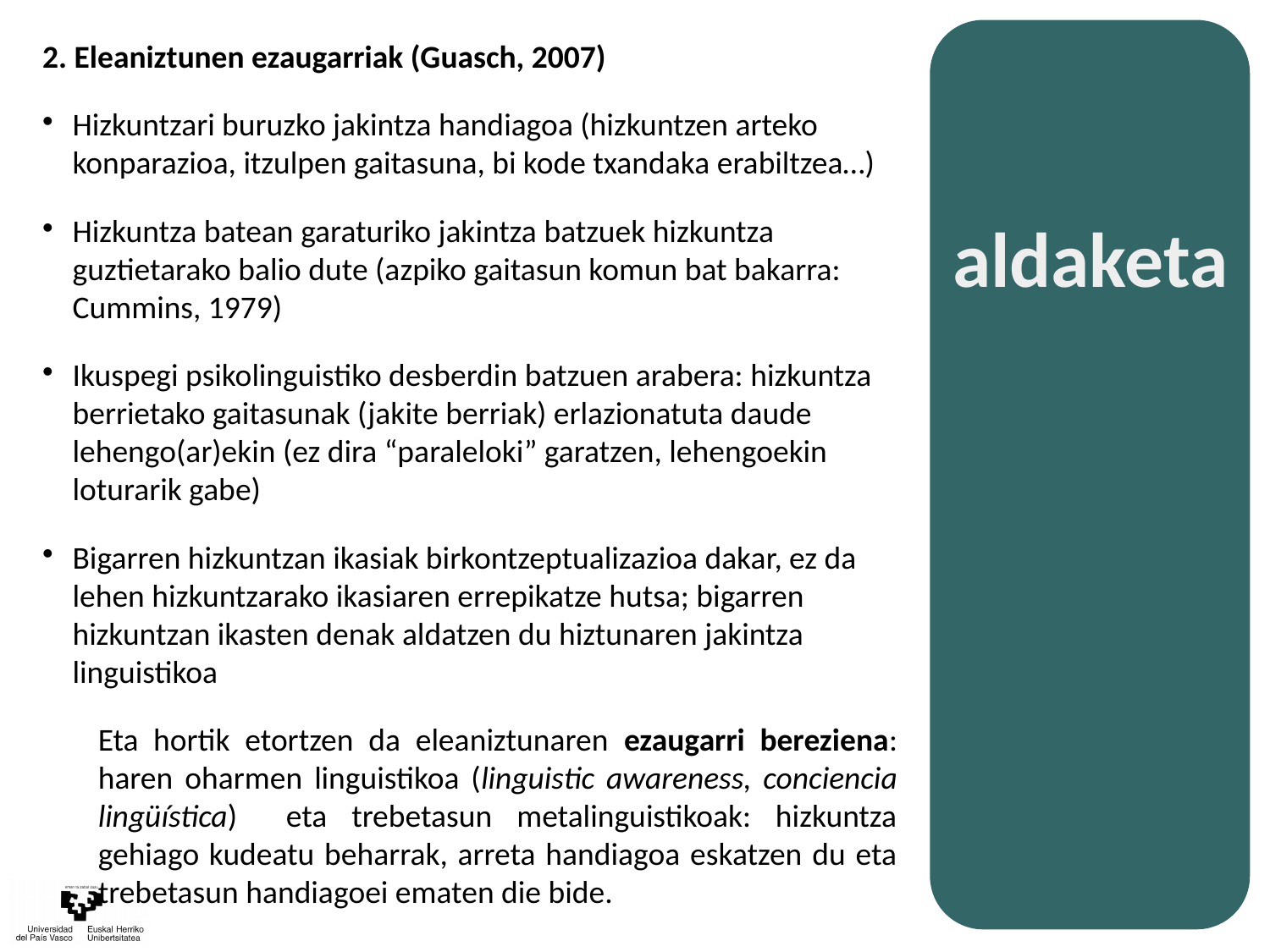

2. Eleaniztunen ezaugarriak (Guasch, 2007)
Hizkuntzari buruzko jakintza handiagoa (hizkuntzen arteko konparazioa, itzulpen gaitasuna, bi kode txandaka erabiltzea…)
Hizkuntza batean garaturiko jakintza batzuek hizkuntza guztietarako balio dute (azpiko gaitasun komun bat bakarra: Cummins, 1979)
Ikuspegi psikolinguistiko desberdin batzuen arabera: hizkuntza berrietako gaitasunak (jakite berriak) erlazionatuta daude lehengo(ar)ekin (ez dira “paraleloki” garatzen, lehengoekin loturarik gabe)
Bigarren hizkuntzan ikasiak birkontzeptualizazioa dakar, ez da lehen hizkuntzarako ikasiaren errepikatze hutsa; bigarren hizkuntzan ikasten denak aldatzen du hiztunaren jakintza linguistikoa
Eta hortik etortzen da eleaniztunaren ezaugarri bereziena: haren oharmen linguistikoa (linguistic awareness, conciencia lingüística)  eta trebetasun metalinguistikoak: hizkuntza gehiago kudeatu beharrak, arreta handiagoa eskatzen du eta trebetasun handiagoei ematen die bide.
aldaketa